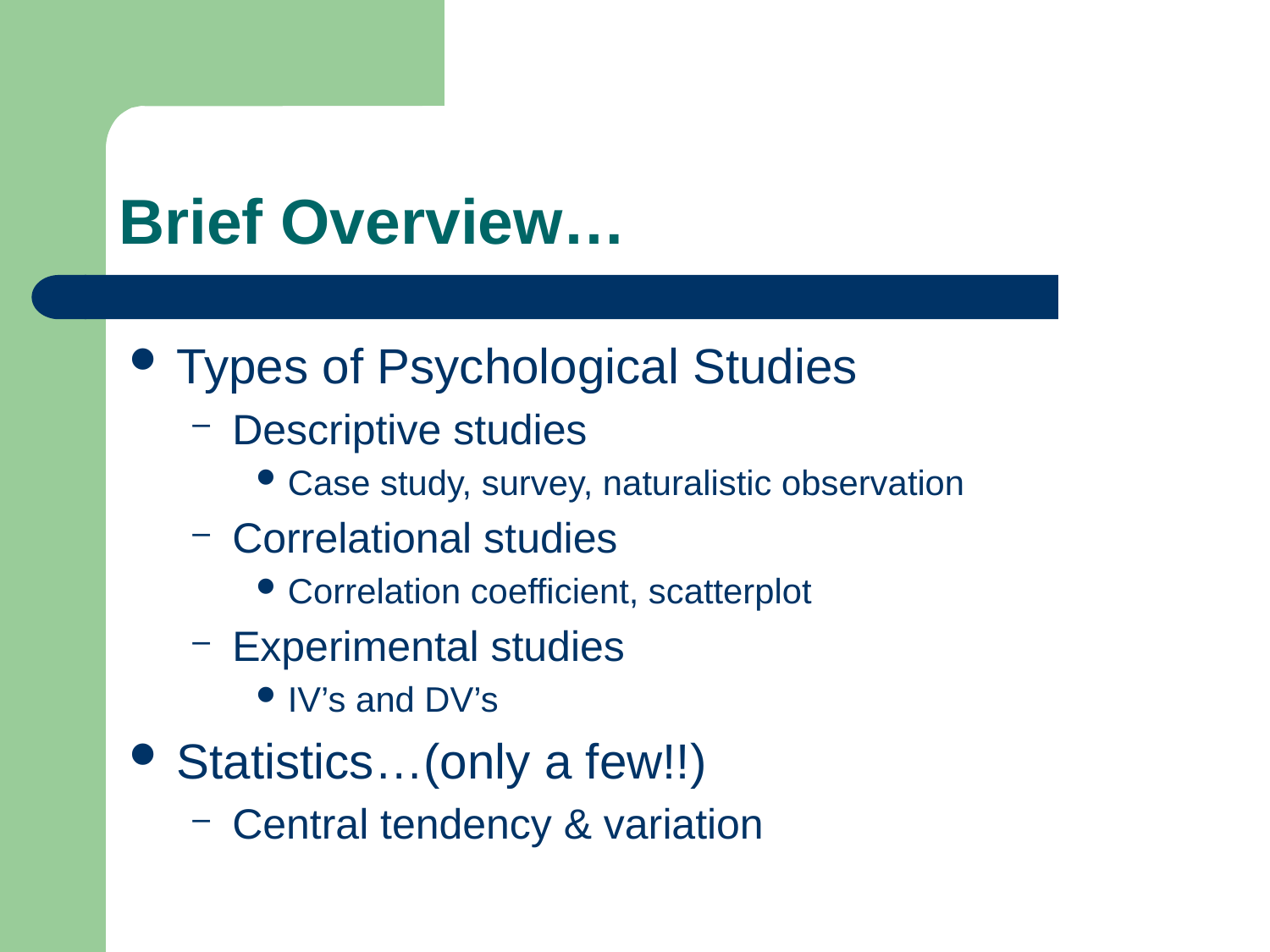

# Brief Overview…
Types of Psychological Studies
Descriptive studies
Case study, survey, naturalistic observation
Correlational studies
Correlation coefficient, scatterplot
Experimental studies
IV’s and DV’s
Statistics…(only a few!!)
Central tendency & variation